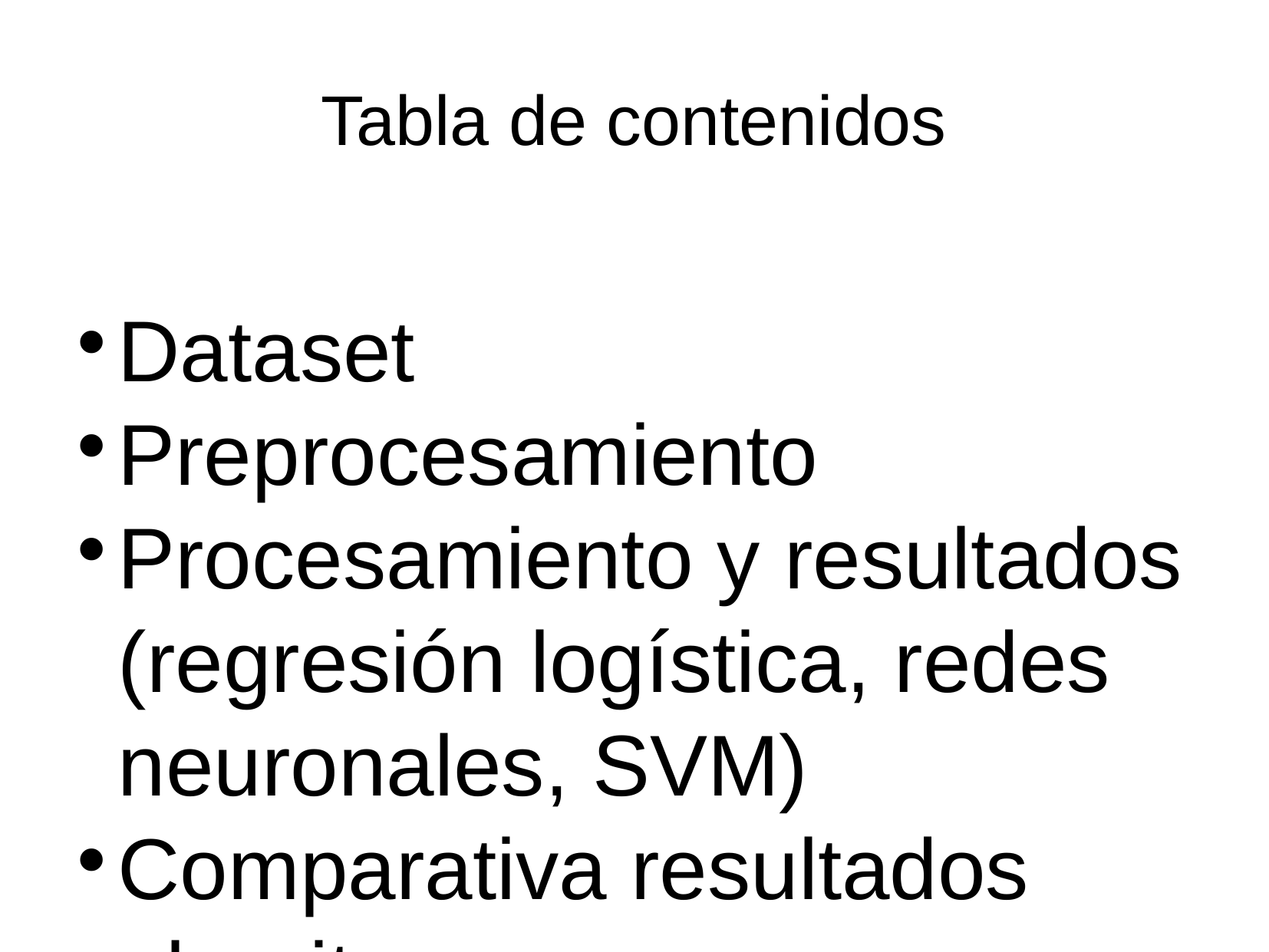

Tabla de contenidos
Dataset
Preprocesamiento
Procesamiento y resultados (regresión logística, redes neuronales, SVM)
Comparativa resultados algoritmos
Trabajo futuro